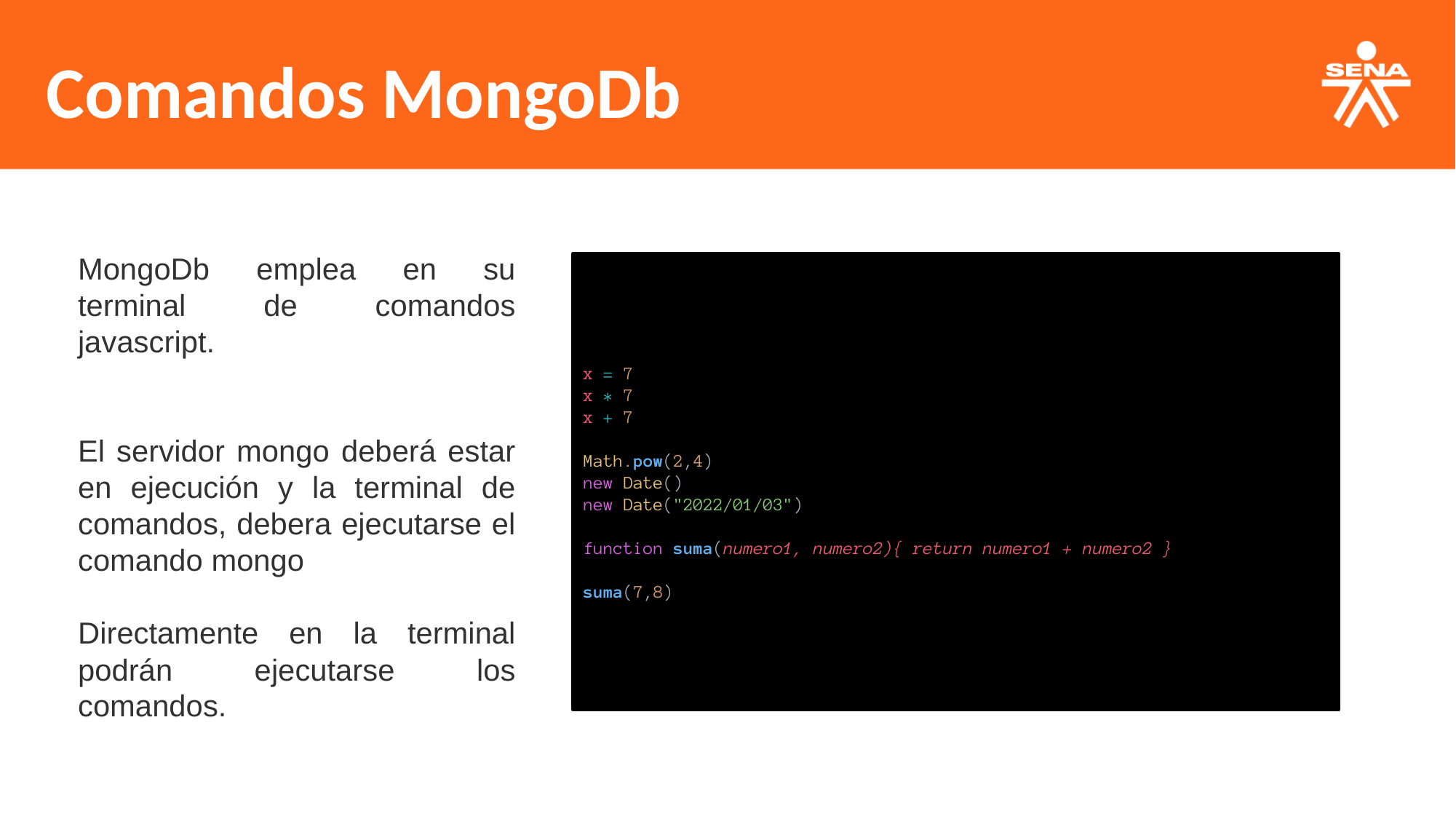

Comandos MongoDb
MongoDb emplea en su terminal de comandos javascript.

El servidor mongo deberá estar en ejecución y la terminal de comandos, debera ejecutarse el comando mongo

Directamente en la terminal podrán ejecutarse los comandos.

x = 7
x * 7
x + 7
Math.pow(2,4)
new Date()
new Date("2022/01/03")
function suma(numero1, numero2){ return numero1 + numero2 }
suma(7,8)